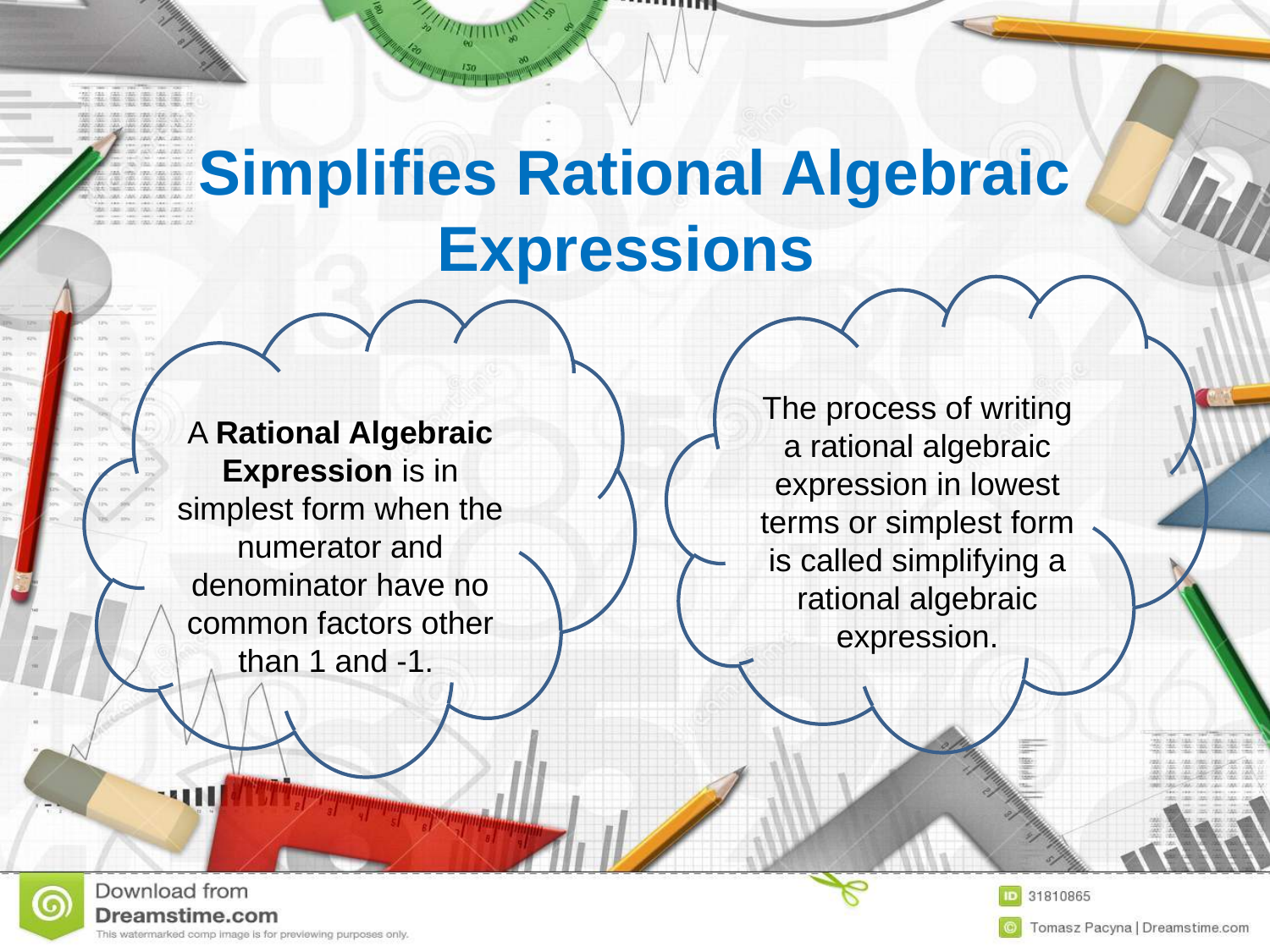

# Simplifies Rational Algebraic Expressions

The process of writing a rational algebraic expression in lowest terms or simplest form is called simplifying a rational algebraic expression.

A Rational Algebraic Expression is in simplest form when the numerator and denominator have no common factors other than 1 and -1.